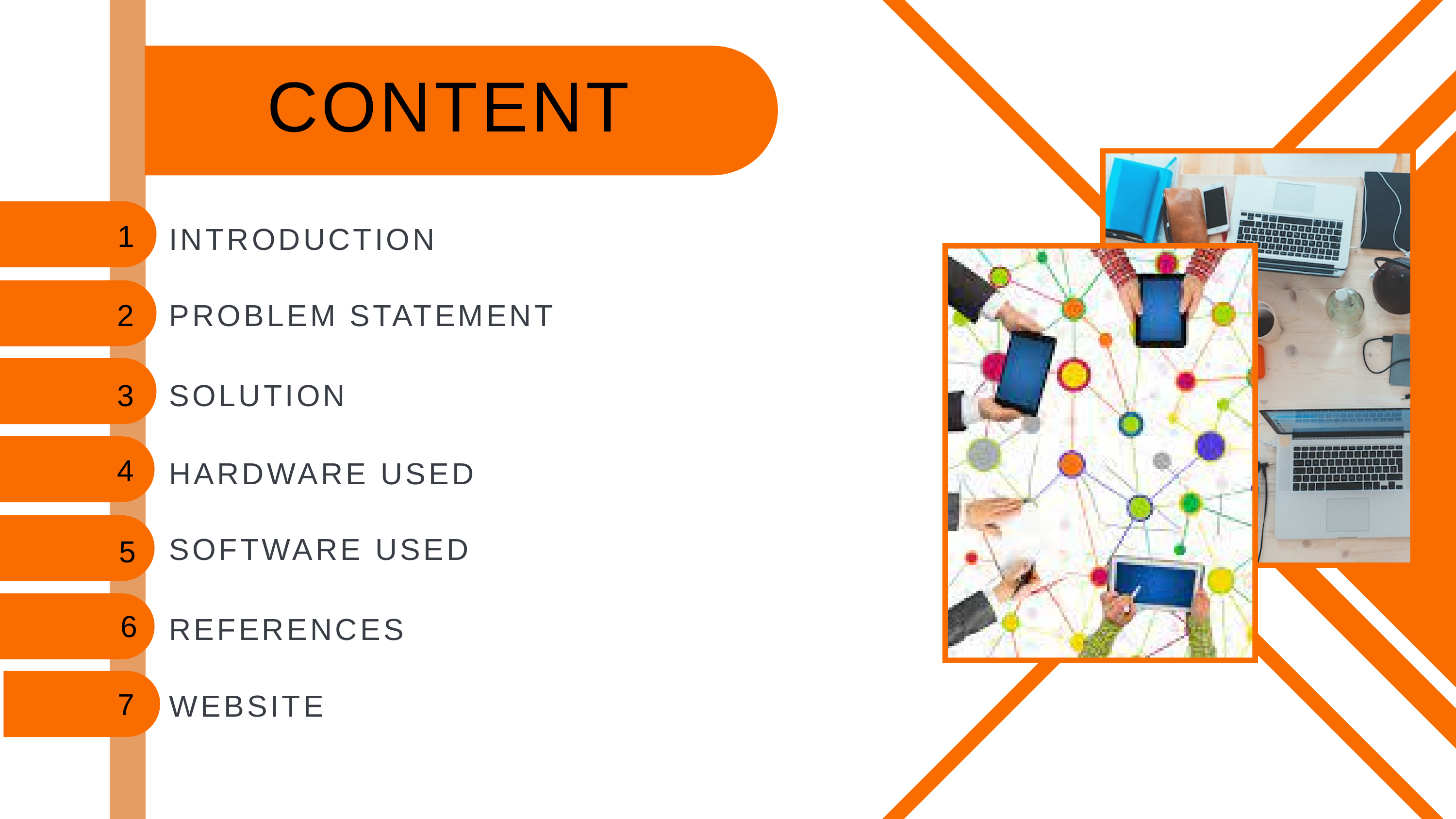

CONTENT

1
INTRODUCTION

2
PROBLEM STATEMENT

3
SOLUTION

4
HARDWARE USED

SOFTWARE USED
5

6
REFERENCES

7
WEBSITE